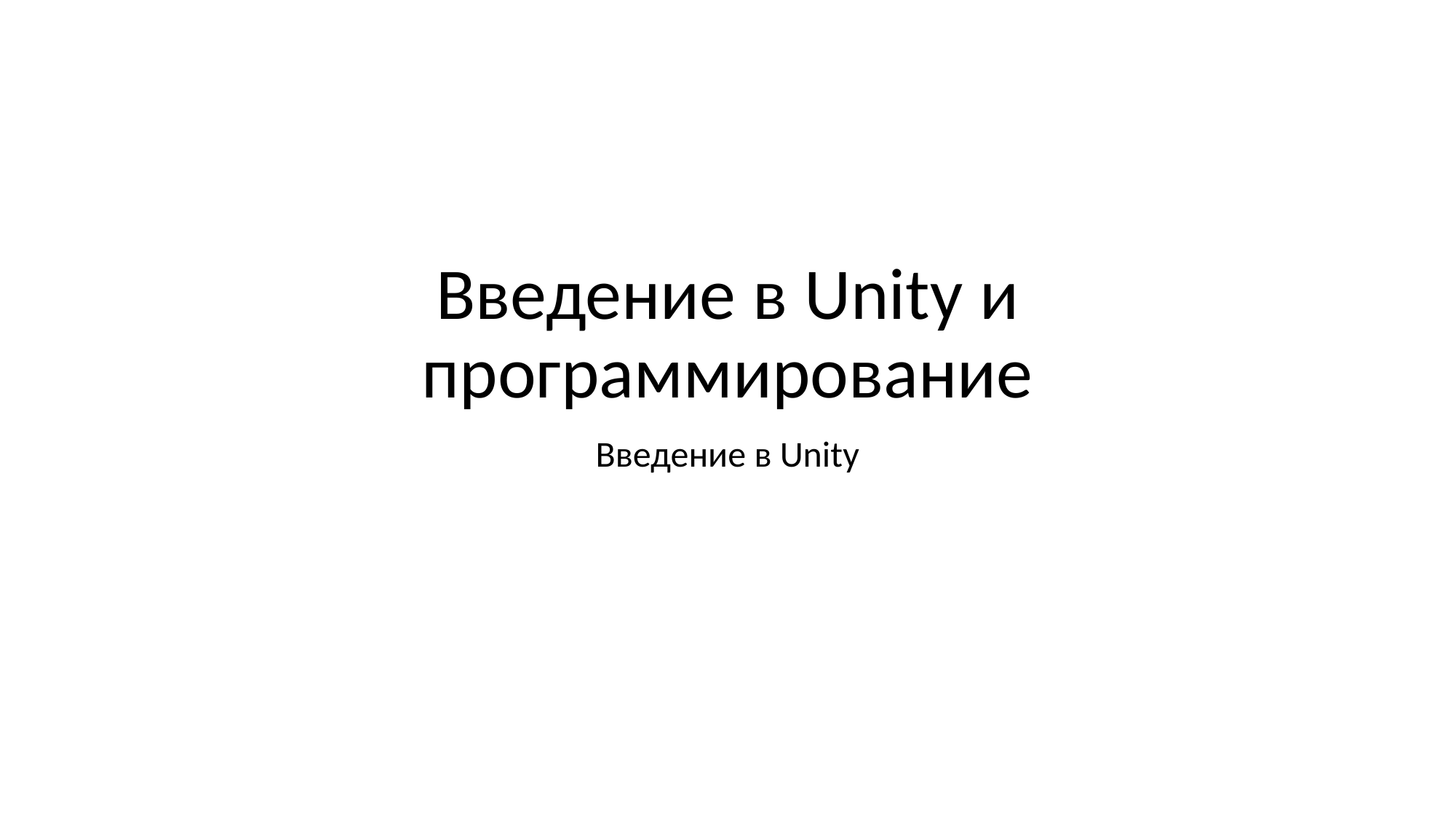

# Введение в Unity и программирование
Введение в Unity